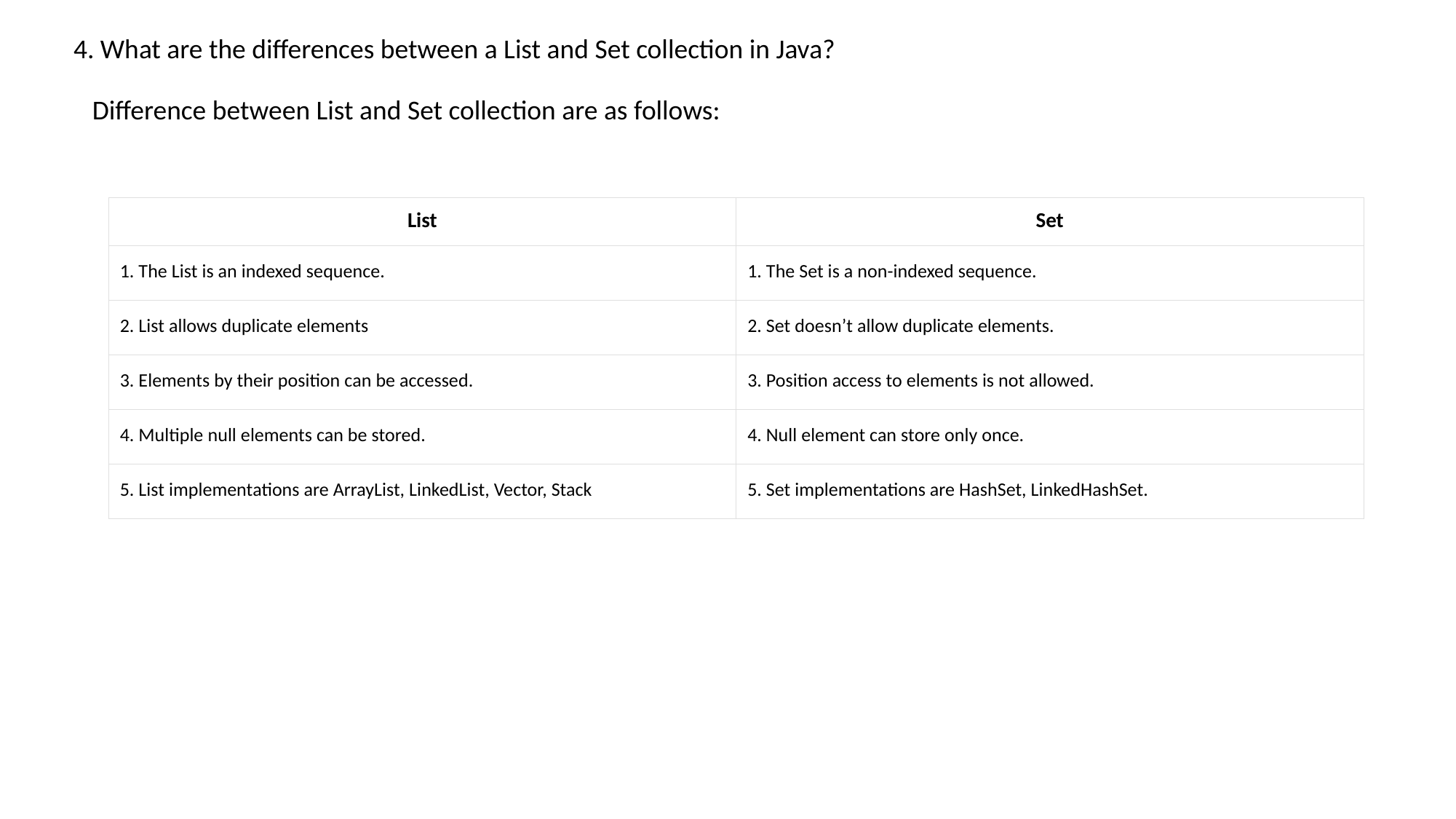

4. What are the differences between a List and Set collection in Java?
Difference between List and Set collection are as follows:

| List | Set |
| --- | --- |
| 1. The List is an indexed sequence. | 1. The Set is a non-indexed sequence. |
| 2. List allows duplicate elements | 2. Set doesn’t allow duplicate elements. |
| 3. Elements by their position can be accessed. | 3. Position access to elements is not allowed. |
| 4. Multiple null elements can be stored. | 4. Null element can store only once. |
| 5. List implementations are ArrayList, LinkedList, Vector, Stack | 5. Set implementations are HashSet, LinkedHashSet. |